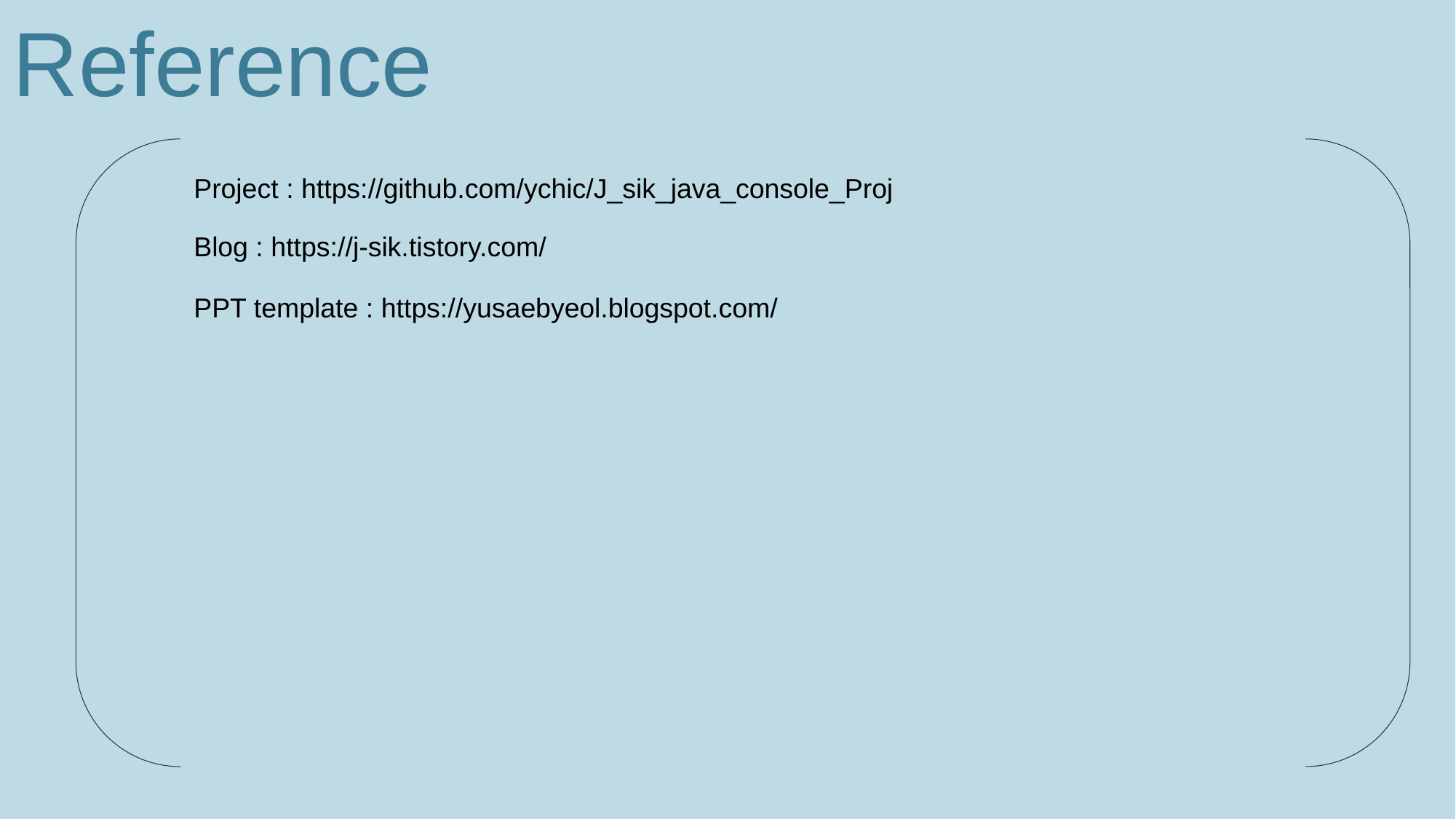

Reference

Project : https://github.com/ychic/J_sik_java_console_Proj
Blog : https://j-sik.tistory.com/
PPT template : https://yusaebyeol.blogspot.com/